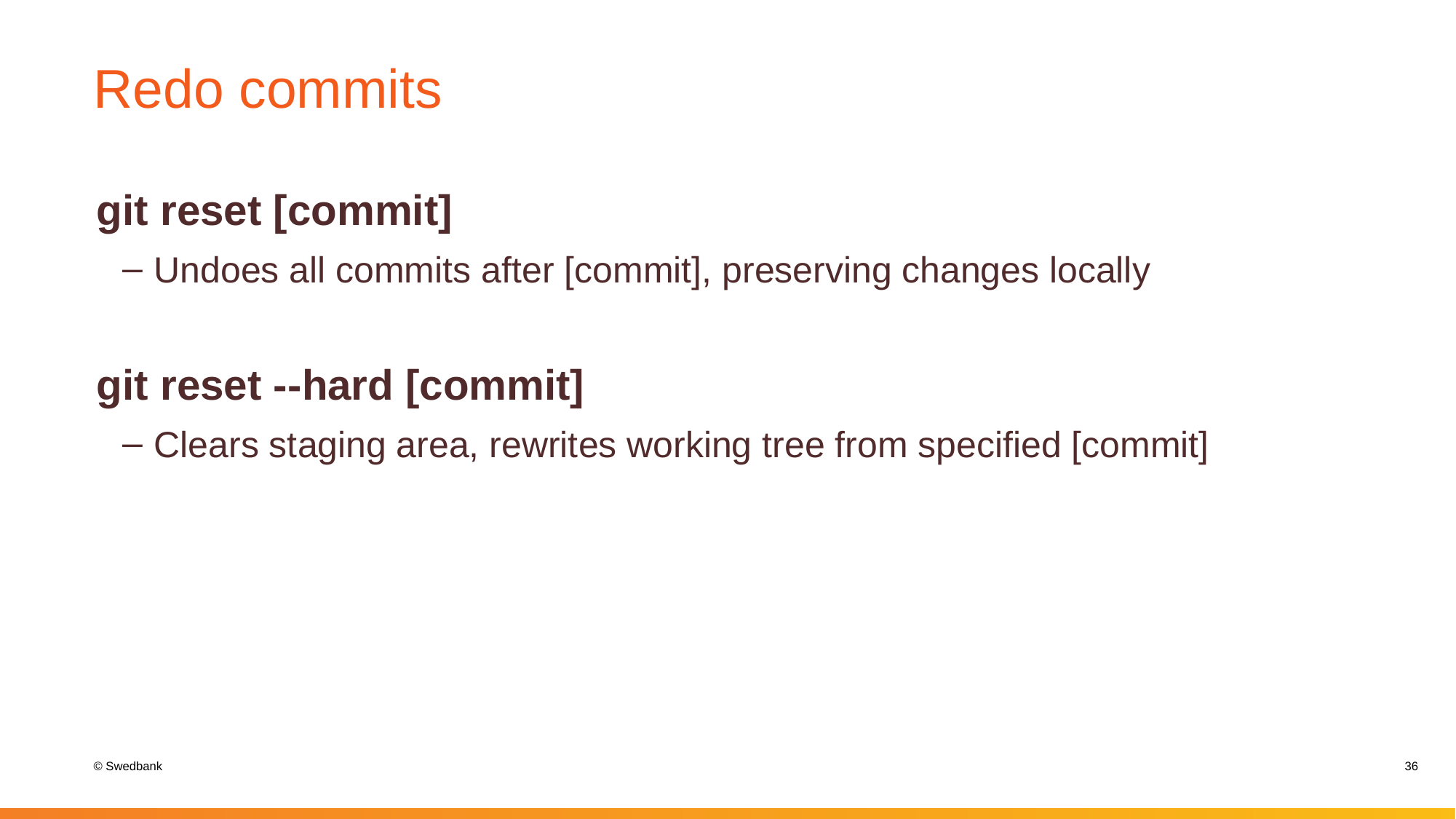

# Redo commits
git reset [commit]
 Undoes all commits after [commit], preserving changes locally

git reset --hard [commit]
 Clears staging area, rewrites working tree from specified [commit]

36